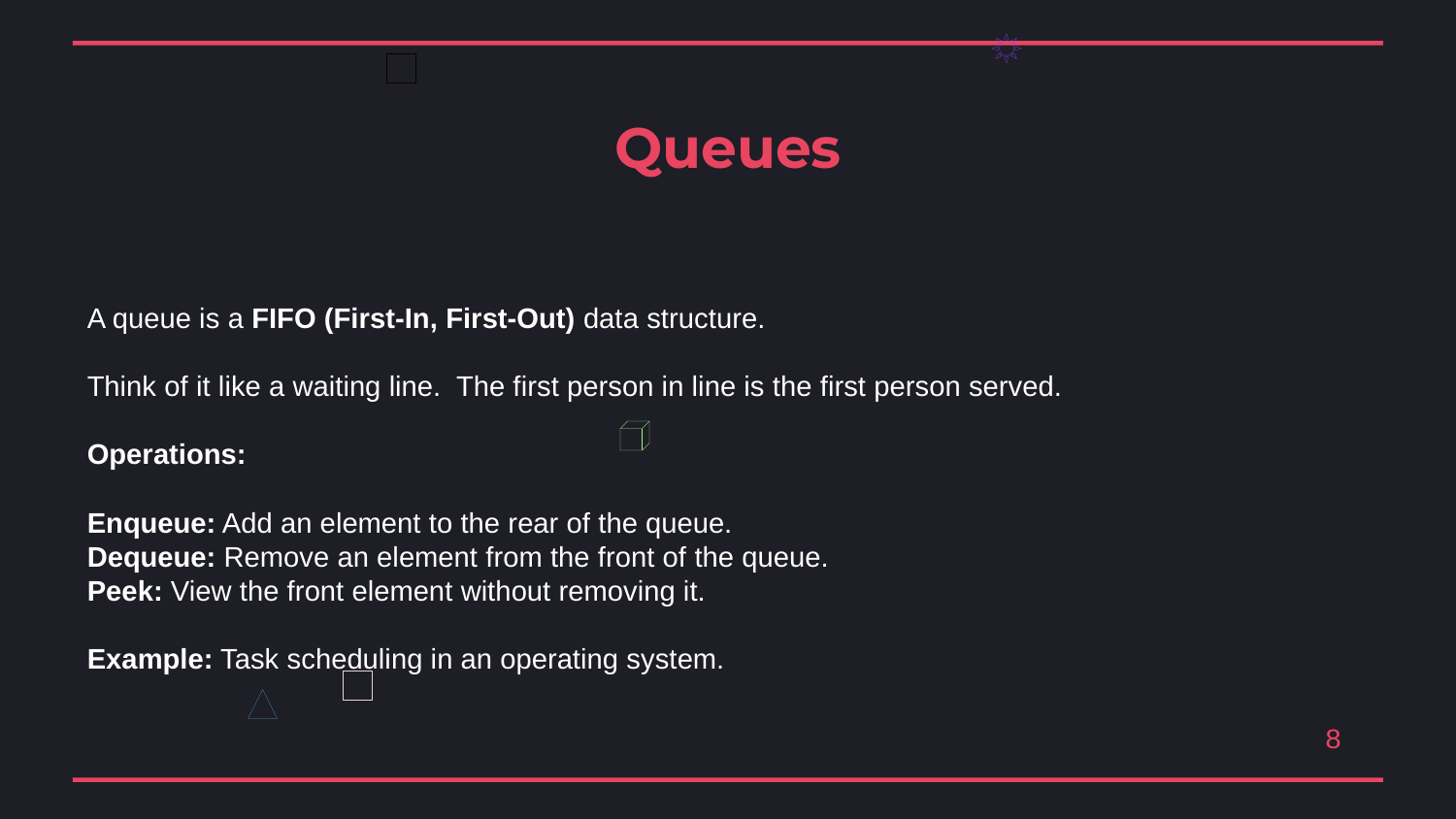

Queues
A queue is a FIFO (First-In, First-Out) data structure.

Think of it like a waiting line.  The first person in line is the first person served.

Operations:

Enqueue: Add an element to the rear of the queue.
Dequeue: Remove an element from the front of the queue.
Peek: View the front element without removing it.

Example: Task scheduling in an operating system.

8